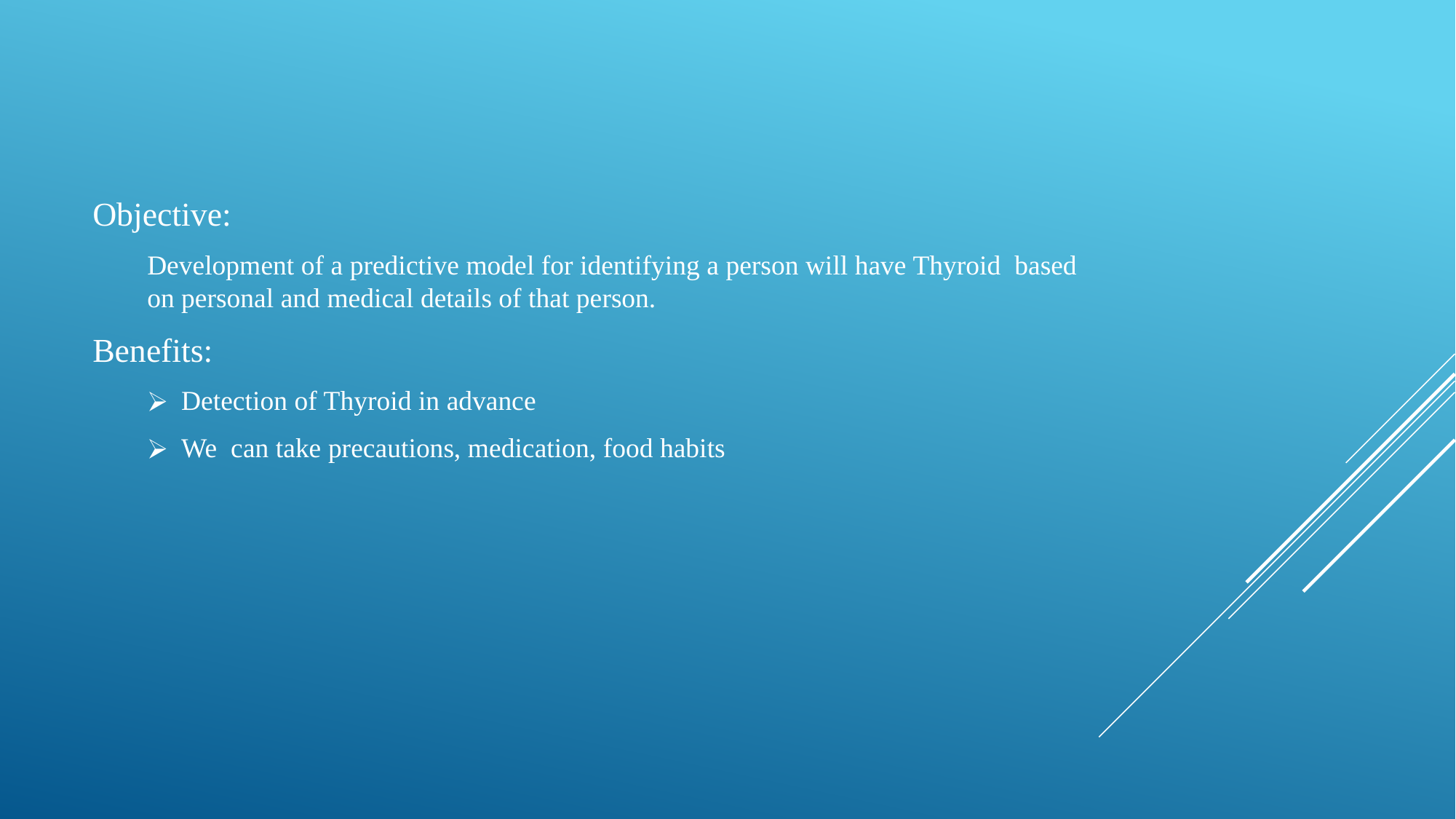

Objective:
Development of a predictive model for identifying a person will have Thyroid  based on personal and medical details of that person.
Benefits:
Detection of Thyroid in advance
We  can take precautions, medication, food habits